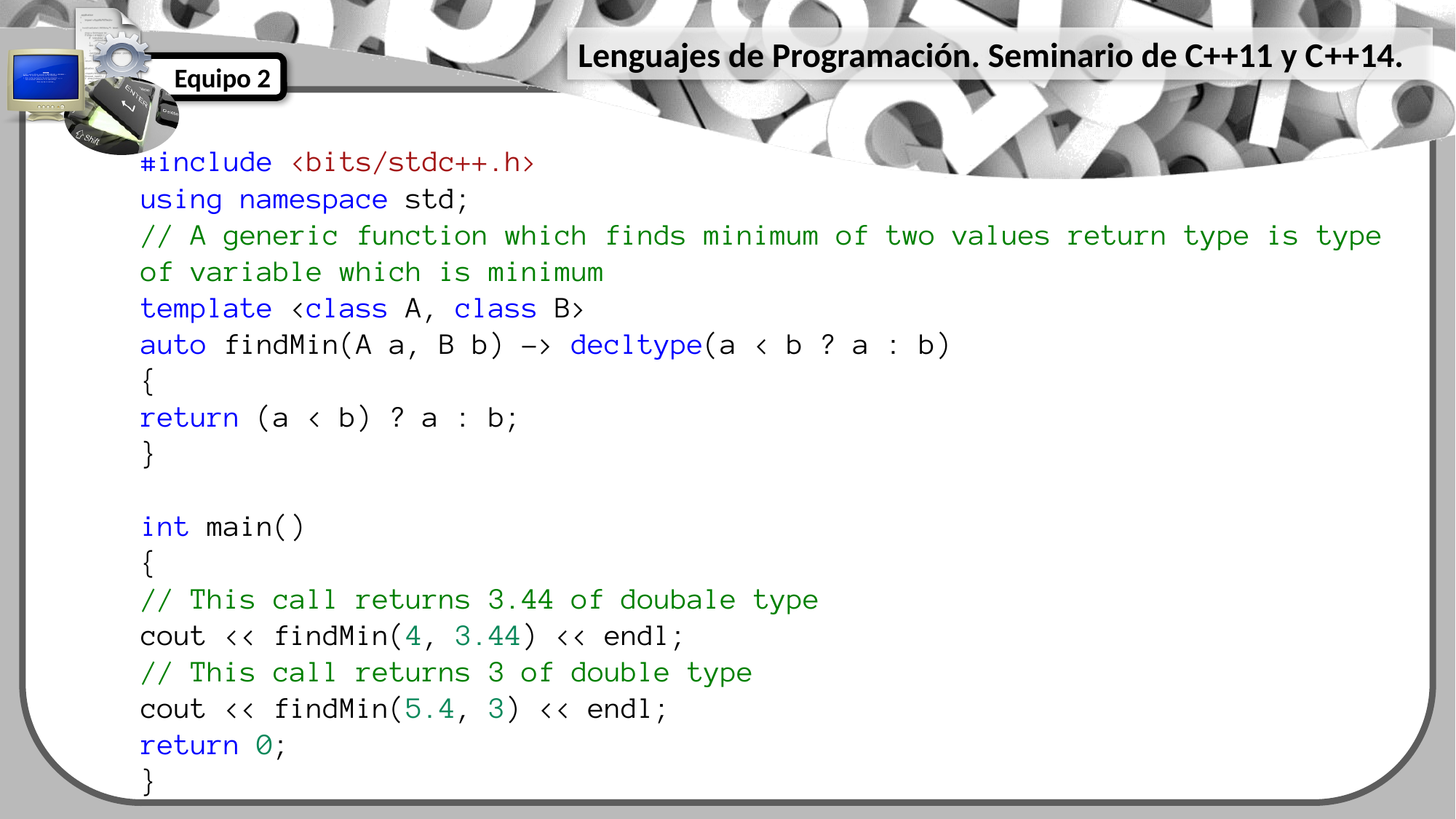

#include <bits/stdc++.h>
using namespace std;
// A generic function which finds minimum of two values return type is type of variable which is minimum
template <class A, class B>
auto findMin(A a, B b) -> decltype(a < b ? a : b)
{
return (a < b) ? a : b;
}

int main()
{
// This call returns 3.44 of doubale type
cout << findMin(4, 3.44) << endl;
// This call returns 3 of double type
cout << findMin(5.4, 3) << endl;
return 0;
}